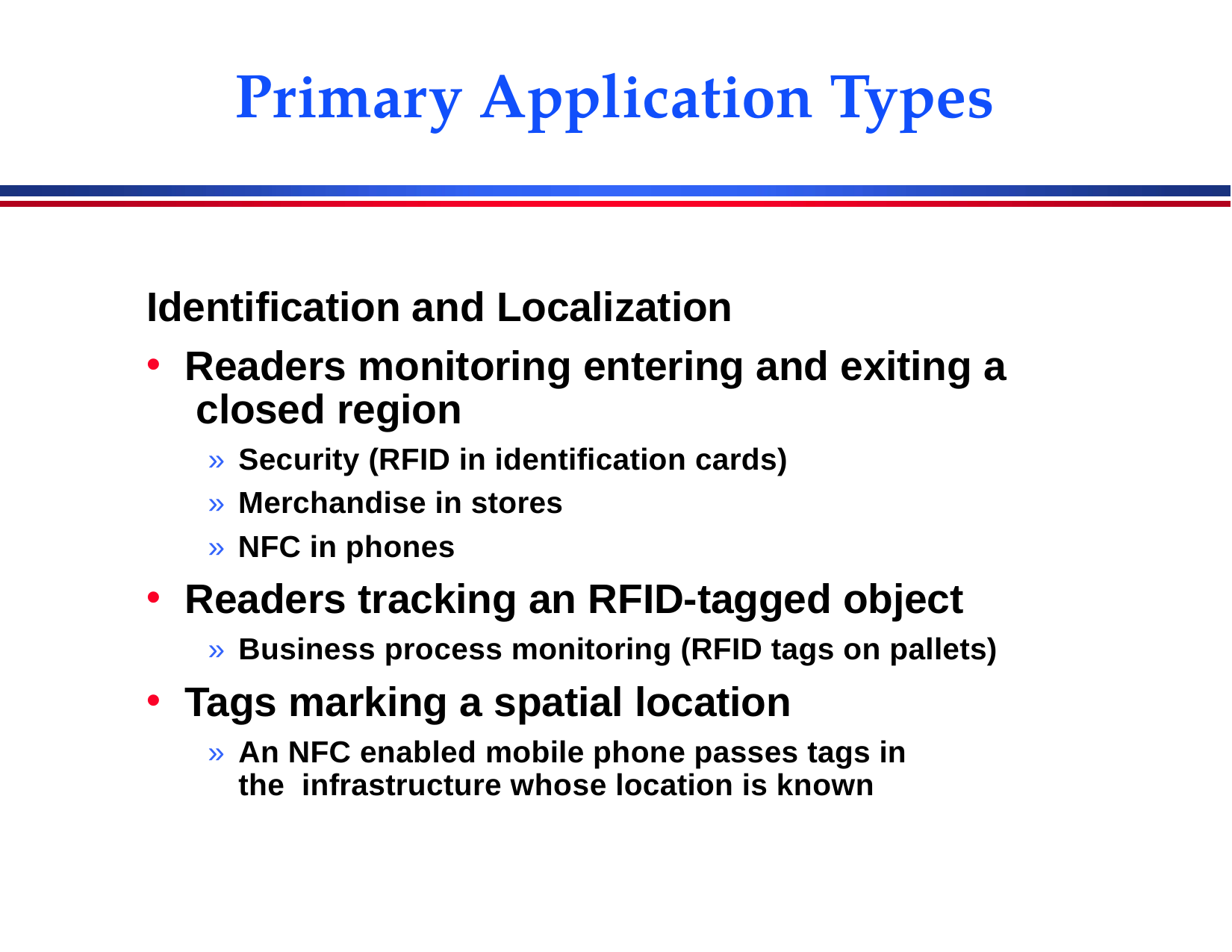

# Primary Application Types
Identification and Localization
Readers monitoring entering and exiting a  closed region
» Security (RFID in identification cards)
» Merchandise in stores
» NFC in phones
Readers tracking an RFID-tagged object
» Business process monitoring (RFID tags on pallets)
Tags marking a spatial location
» An NFC enabled mobile phone passes tags in the  infrastructure whose location is known